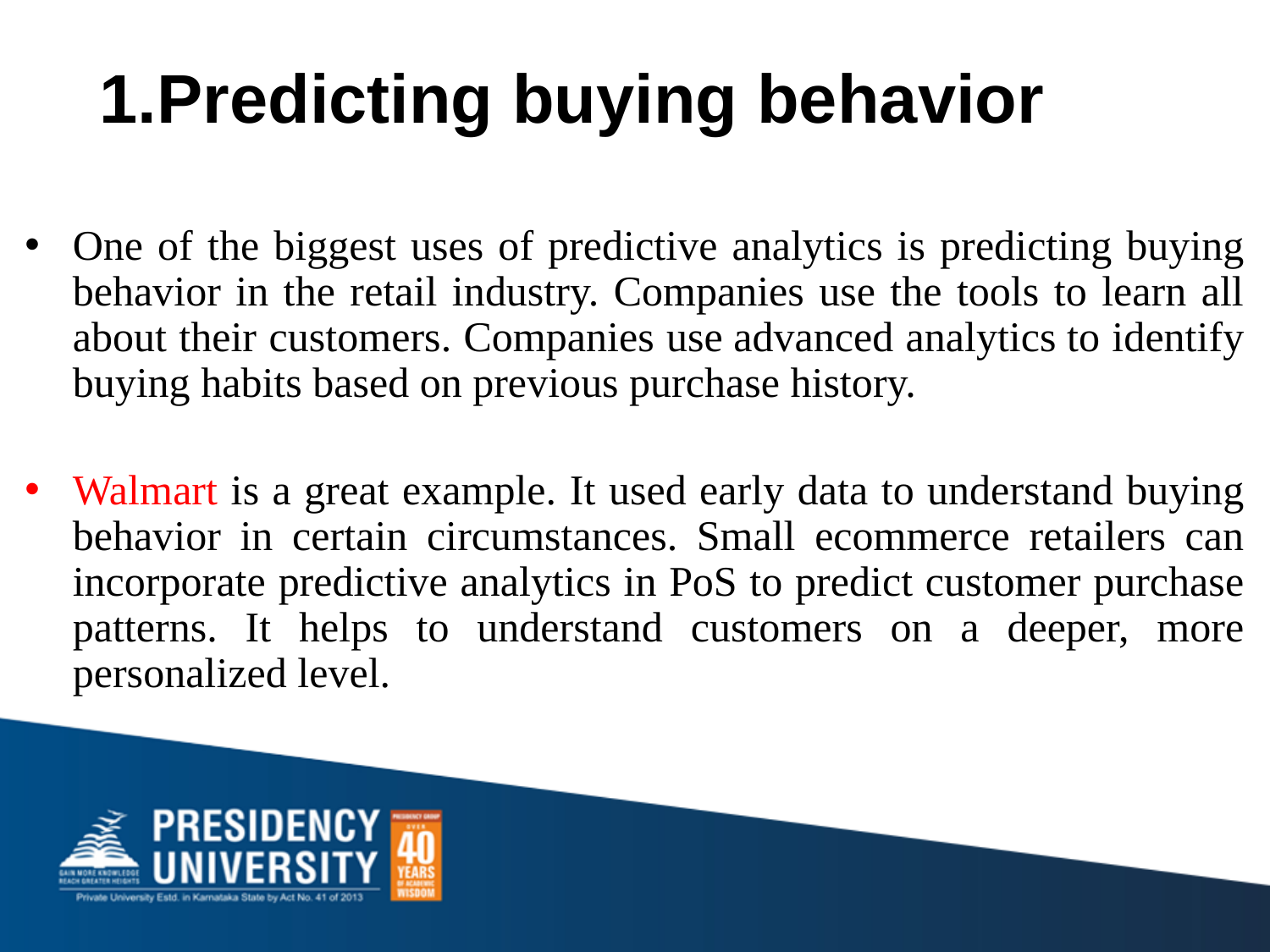

# 1.Predicting buying behavior
One of the biggest uses of predictive analytics is predicting buying behavior in the retail industry. Companies use the tools to learn all about their customers. Companies use advanced analytics to identify buying habits based on previous purchase history.

Walmart is a great example. It used early data to understand buying behavior in certain circumstances. Small ecommerce retailers can incorporate predictive analytics in PoS to predict customer purchase patterns. It helps to understand customers on a deeper, more personalized level.